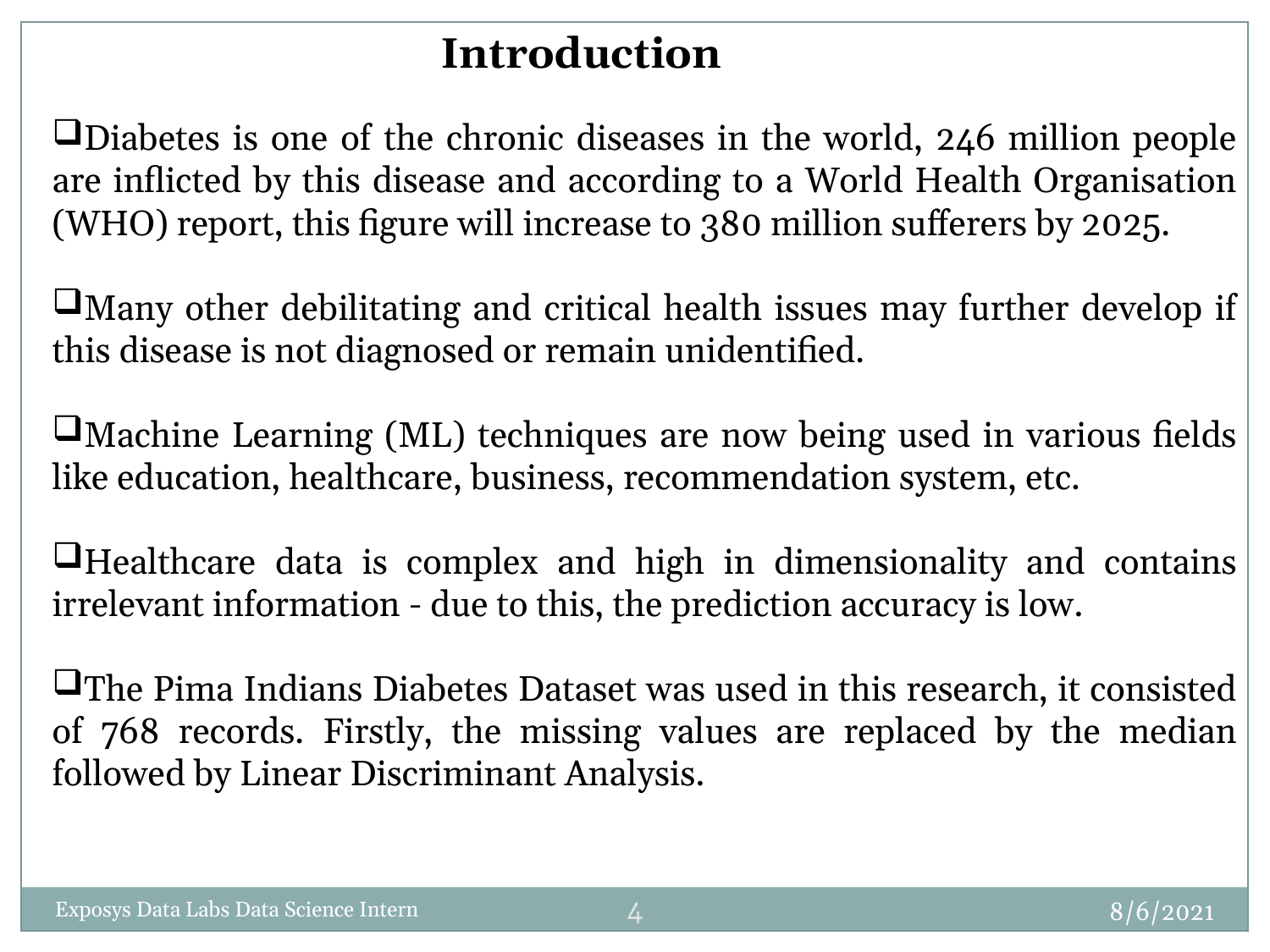

Introduction
Diabetes is one of the chronic diseases in the world, 246 million people are inflicted by this disease and according to a World Health Organisation (WHO) report, this figure will increase to 380 million sufferers by 2025.

Many other debilitating and critical health issues may further develop if this disease is not diagnosed or remain unidentified.

Machine Learning (ML) techniques are now being used in various fields like education, healthcare, business, recommendation system, etc.

Healthcare data is complex and high in dimensionality and contains irrelevant information - due to this, the prediction accuracy is low.

The Pima Indians Diabetes Dataset was used in this research, it consisted of 768 records. Firstly, the missing values are replaced by the median followed by Linear Discriminant Analysis.

4
8/6/2021
Exposys Data Labs Data Science Intern